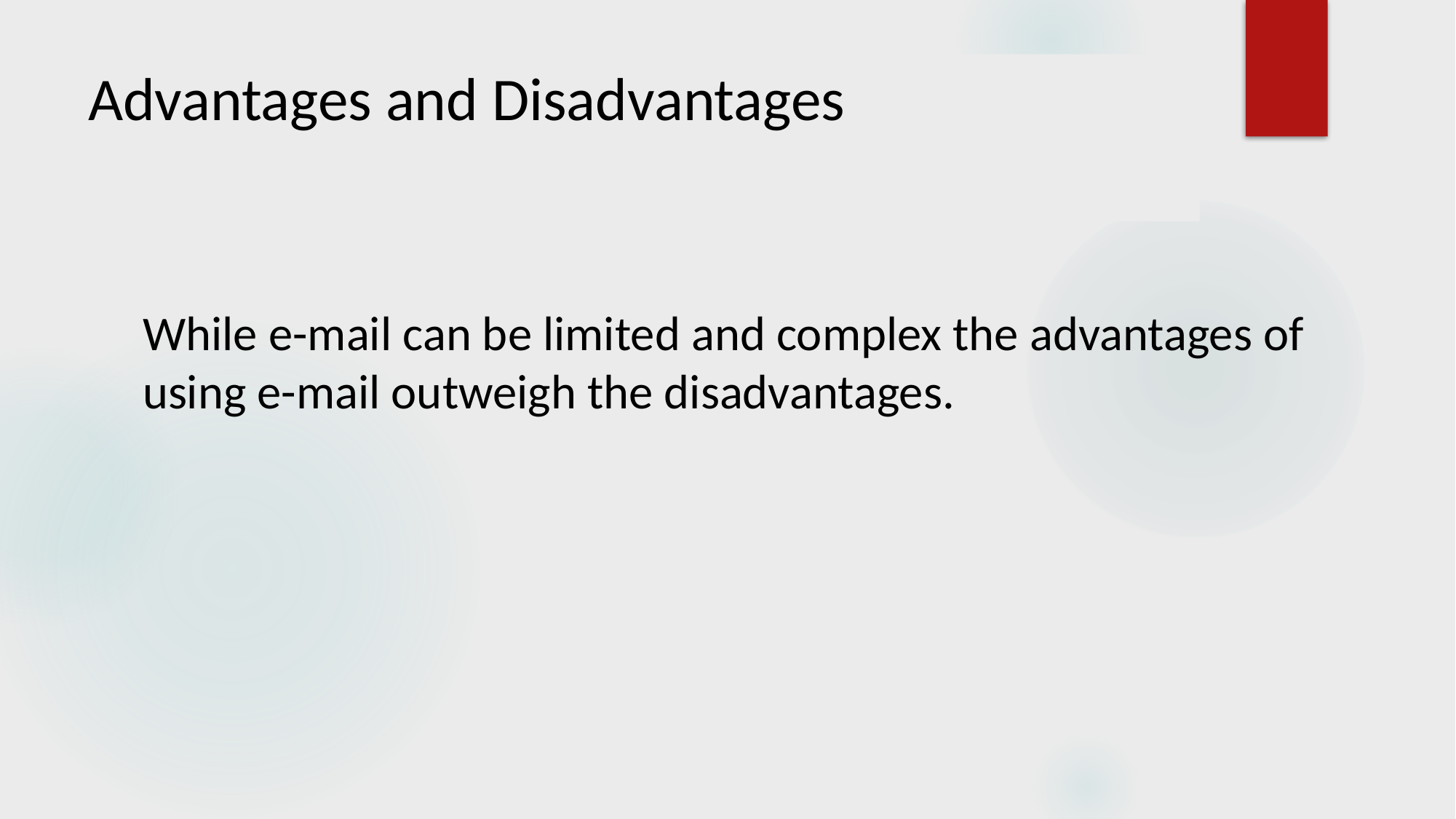

# Advantages and Disadvantages

While e-mail can be limited and complex the advantages of using e-mail outweigh the disadvantages.